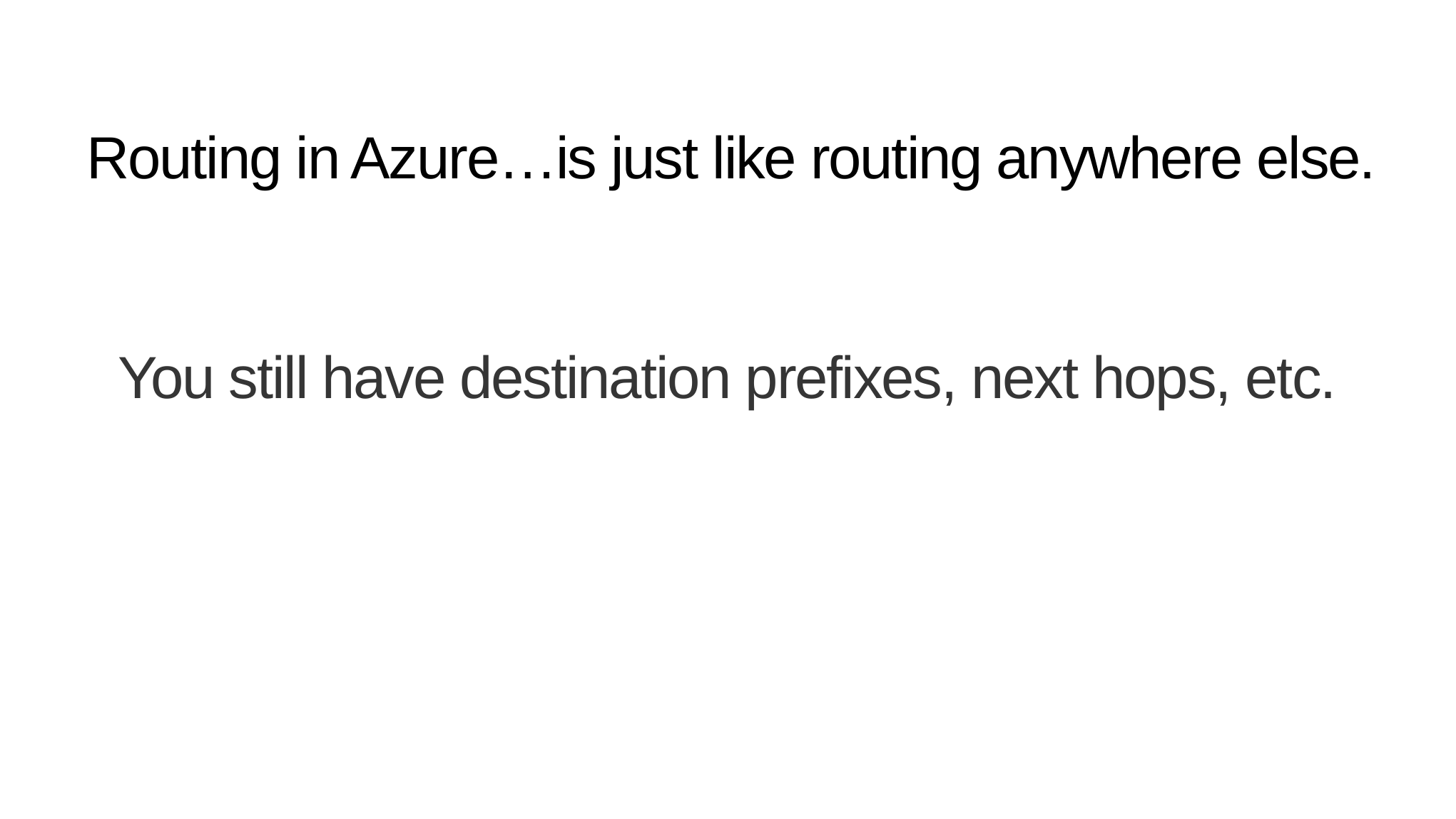

# Routing in Azure…is just like routing anywhere else.
You still have destination prefixes, next hops, etc.